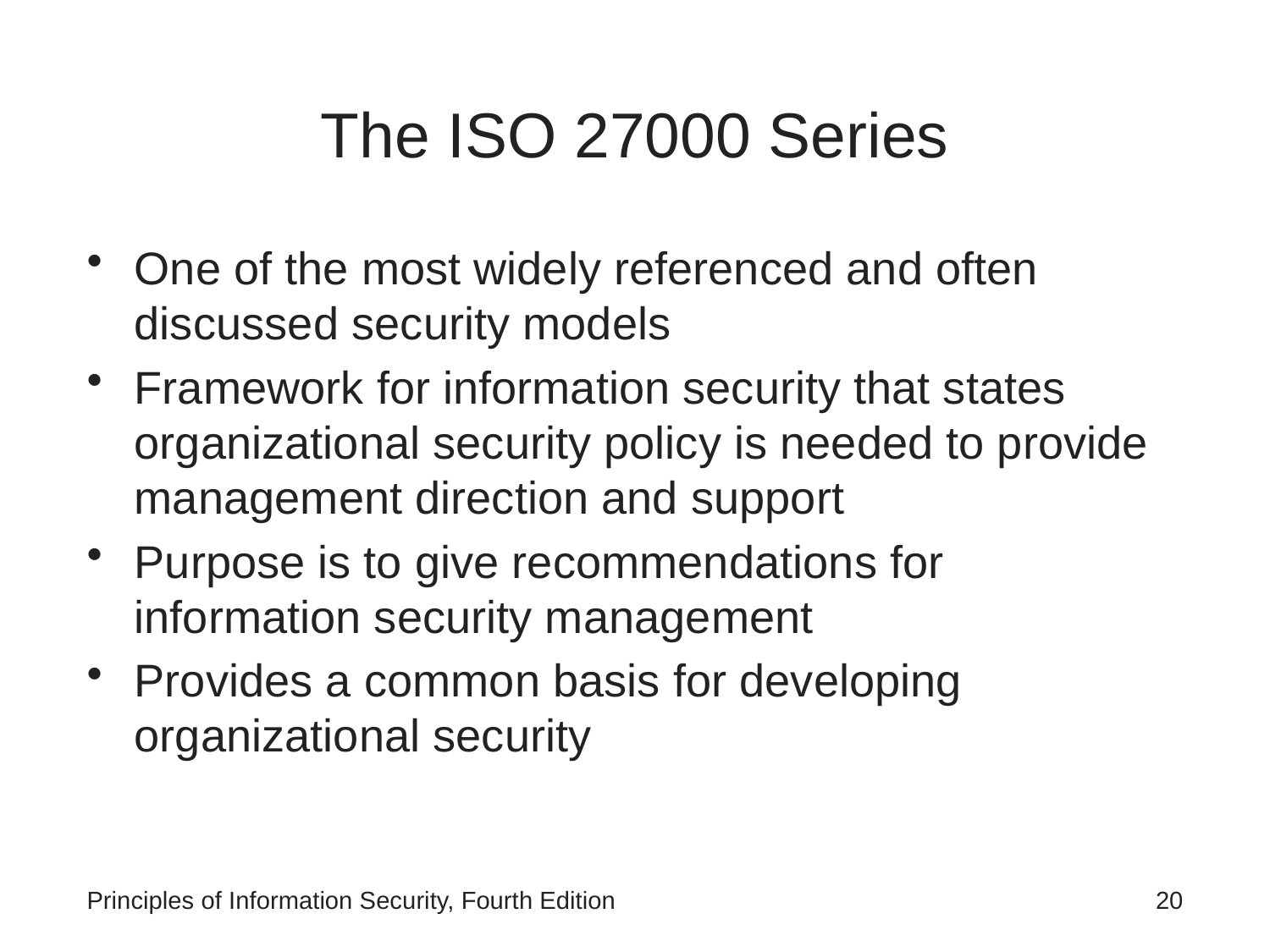

# The ISO 27000 Series
One of the most widely referenced and often discussed security models
Framework for information security that states organizational security policy is needed to provide management direction and support
Purpose is to give recommendations for information security management
Provides a common basis for developing organizational security
Principles of Information Security, Fourth Edition
 20